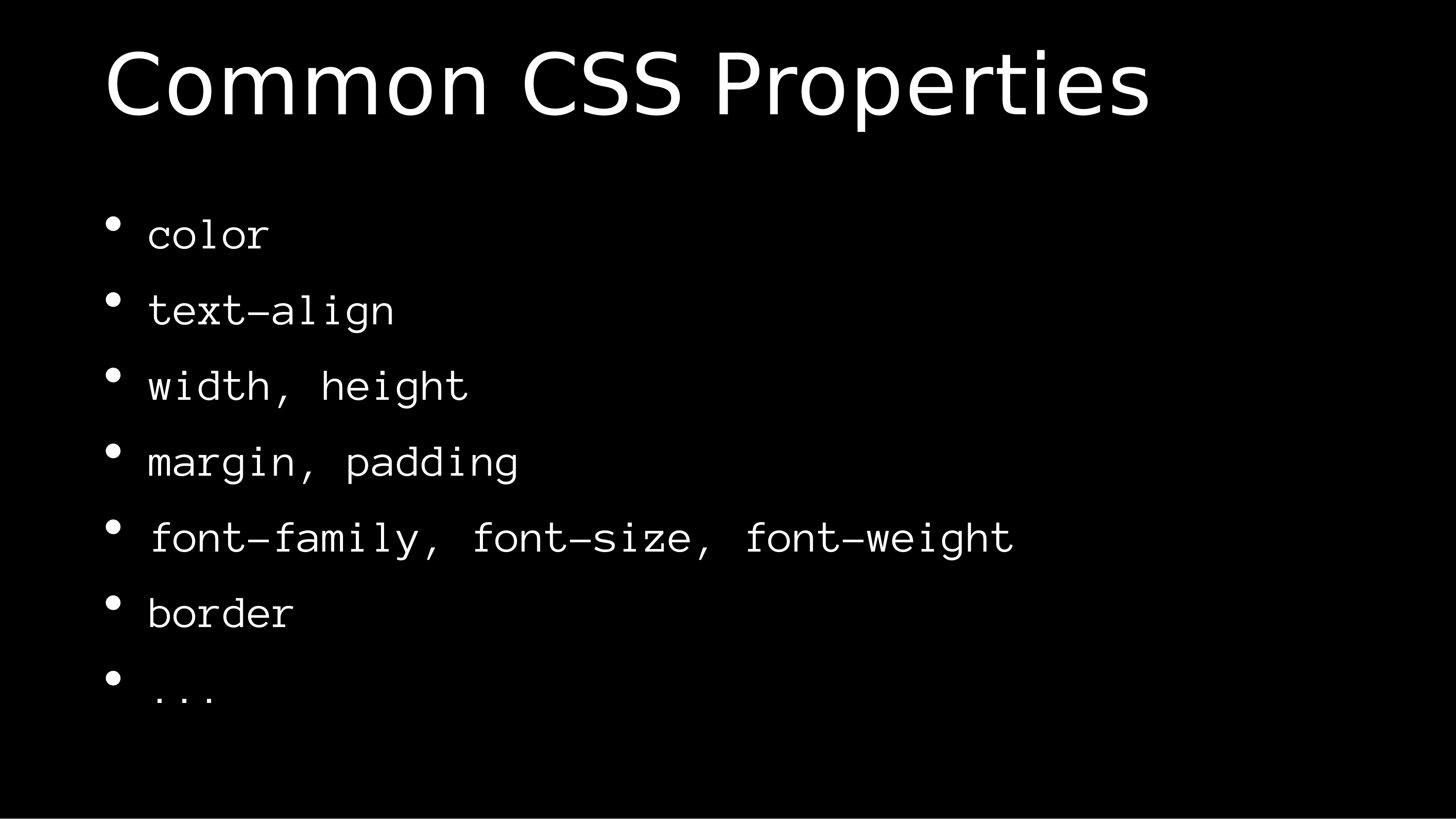

# Common CSS Properties
color
text-align
width, height
margin, padding
font-family, font-size, font-weight
border
...